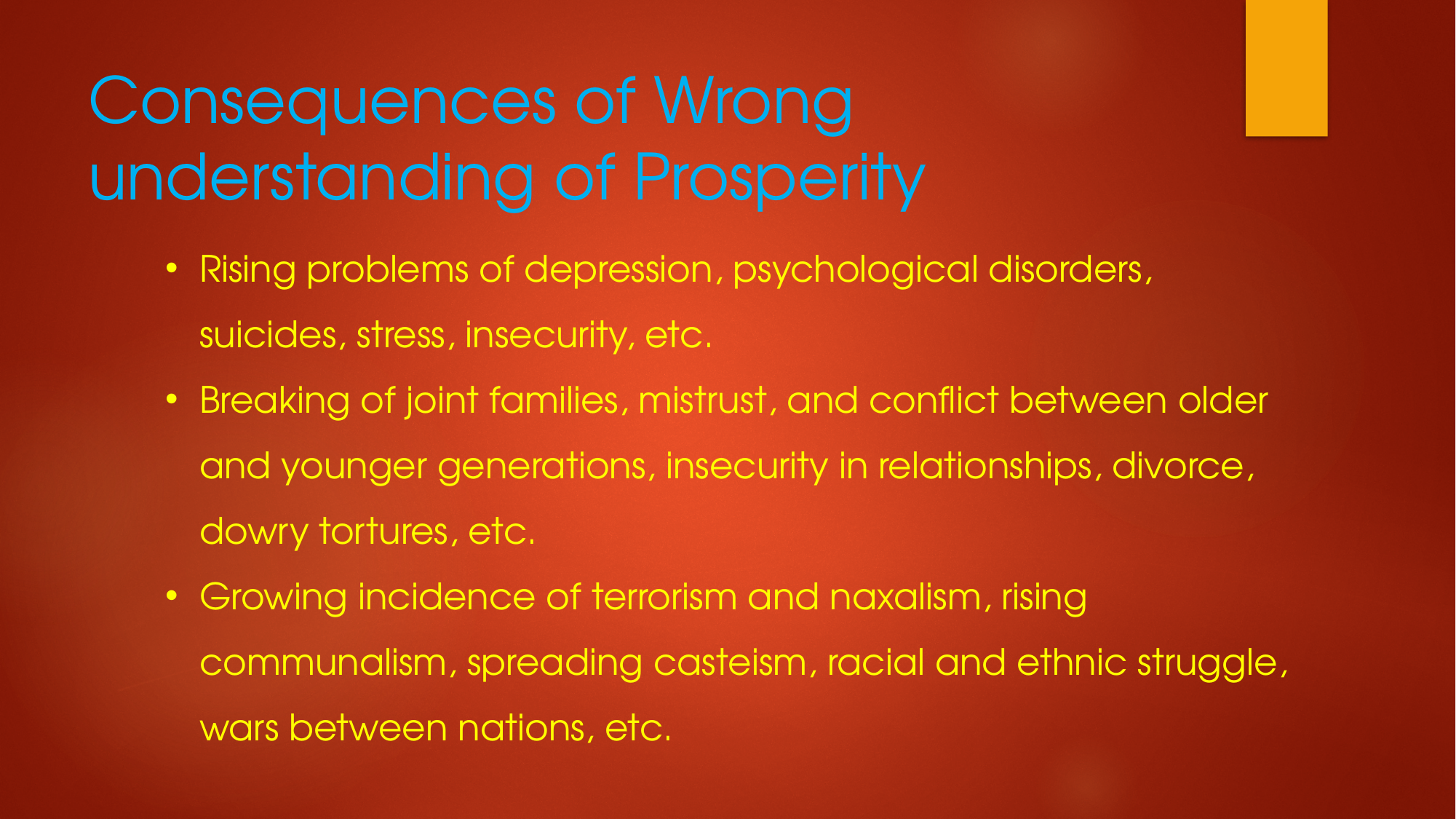

# Consequences of Wrong understanding of Prosperity
Rising problems of depression, psychological disorders, suicides, stress, insecurity, etc.
Breaking of joint families, mistrust, and conflict between older and younger generations, insecurity in relationships, divorce, dowry tortures, etc.
Growing incidence of terrorism and naxalism, rising communalism, spreading casteism, racial and ethnic struggle, wars between nations, etc.